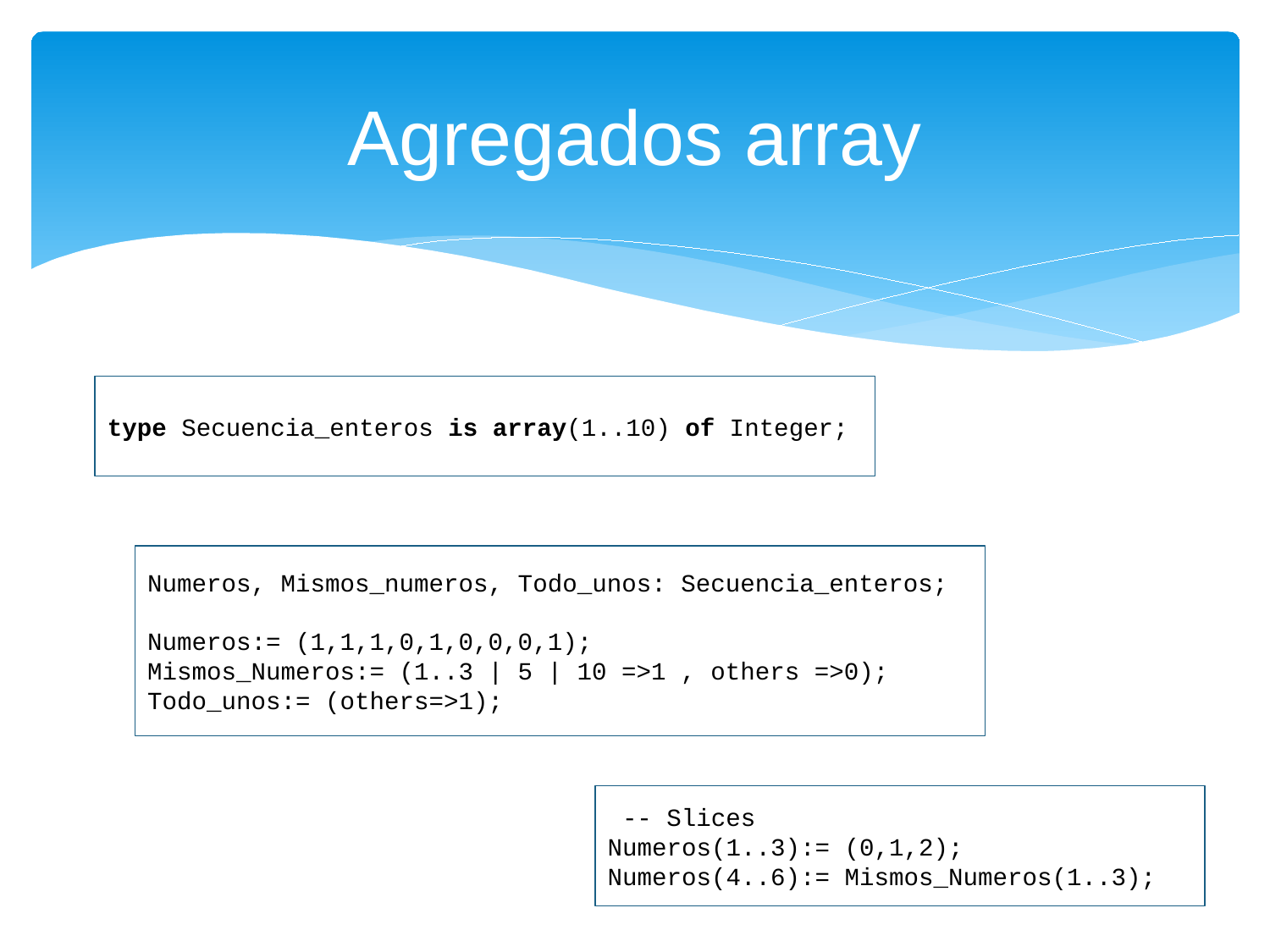

# Agregados array
type Secuencia_enteros is array(1..10) of Integer;
Numeros, Mismos_numeros, Todo_unos: Secuencia_enteros;

Numeros:= (1,1,1,0,1,0,0,0,1);
Mismos_Numeros:= (1..3 | 5 | 10 =>1 , others =>0);
Todo_unos:= (others=>1);
 -- Slices
Numeros(1..3):= (0,1,2);
Numeros(4..6):= Mismos_Numeros(1..3);